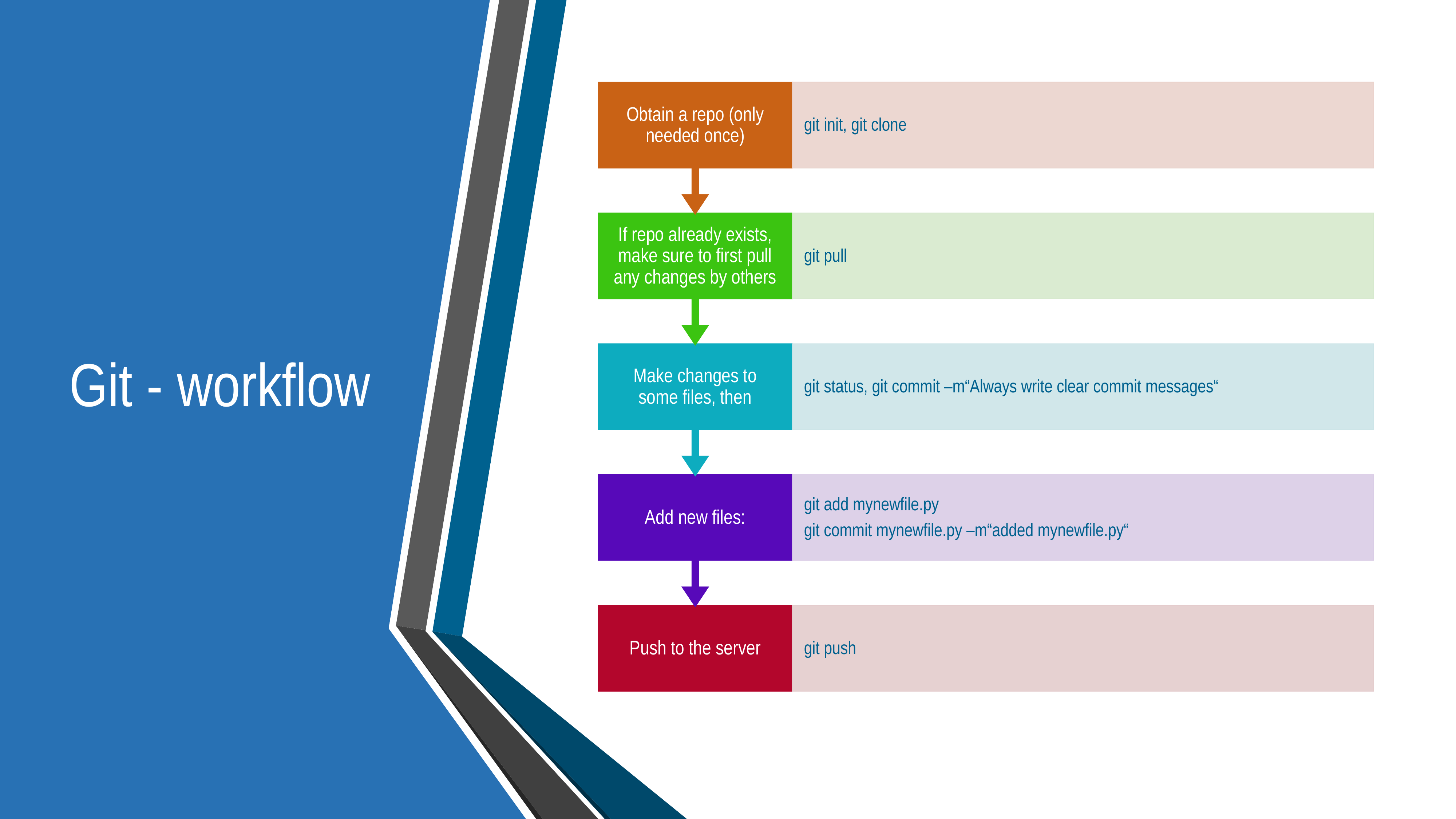

# Git - workflow
Push to the server
git push
Add new files:
git add mynewfile.py
git commit mynewfile.py –m“added mynewfile.py“
Make changes to some files, then
git status, git commit –m“Always write clear commit messages“
If repo already exists, make sure to first pull any changes by others
git pull
Obtain a repo (only needed once)
git init, git clone